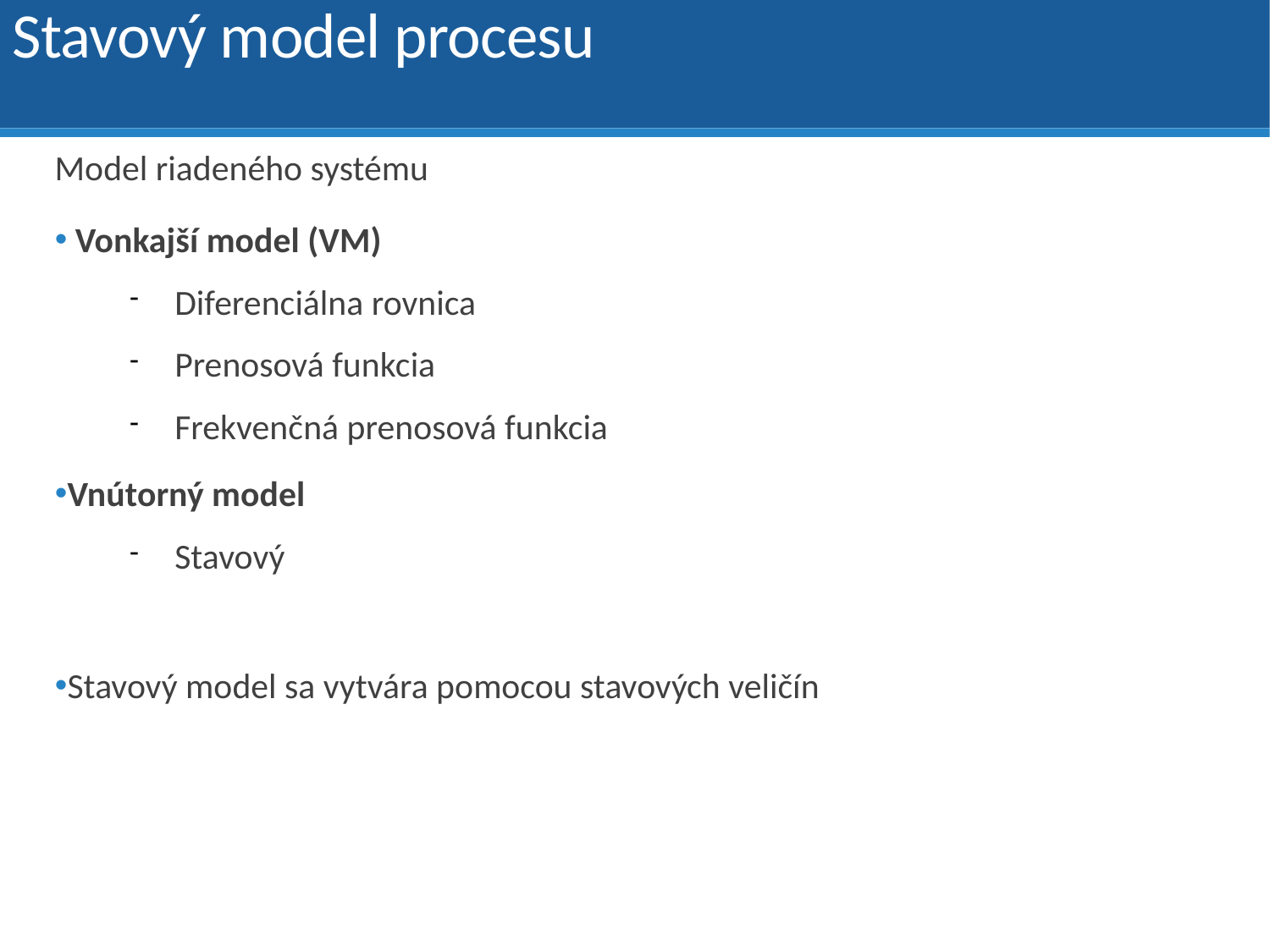

Stavový model procesu
Model riadeného systému
 Vonkajší model (VM)
Diferenciálna rovnica
Prenosová funkcia
Frekvenčná prenosová funkcia
Vnútorný model
Stavový

Stavový model sa vytvára pomocou stavových veličín